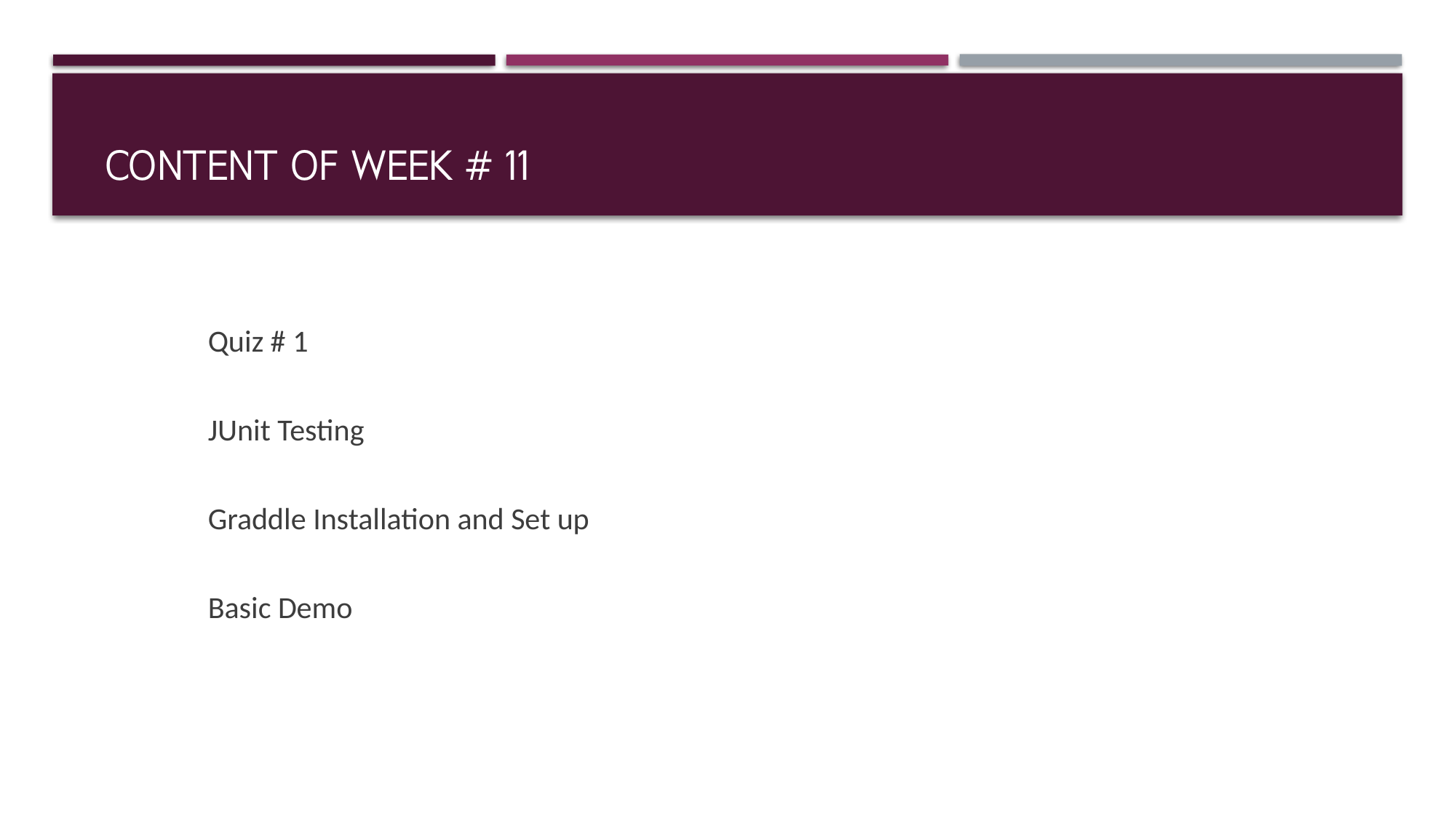

# Content of Week # 11
Quiz # 1

JUnit Testing

Graddle Installation and Set up

Basic Demo